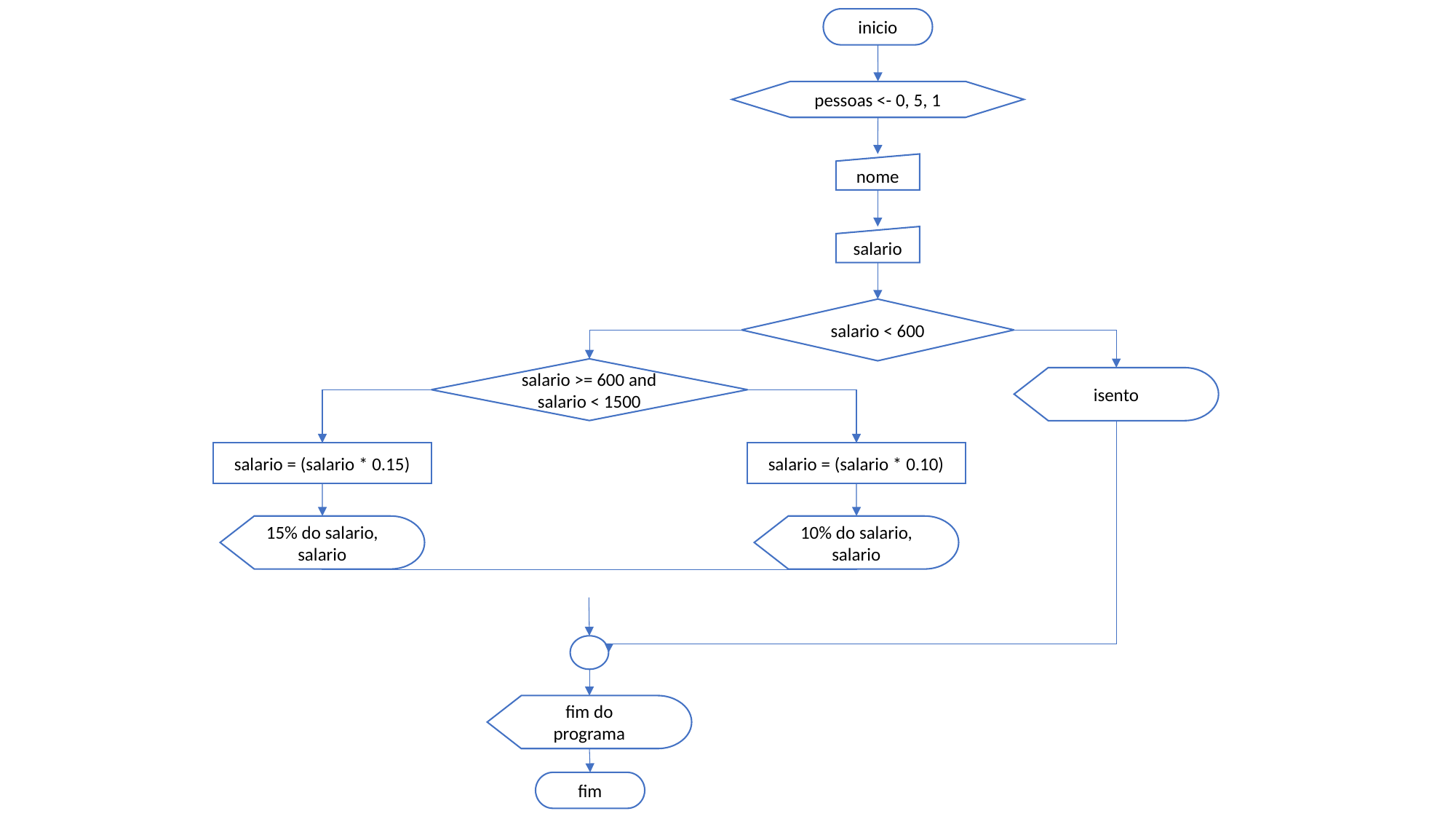

inicio
pessoas <- 0, 5, 1
nome
salario
salario < 600
salario >= 600 and salario < 1500
isento
salario = (salario * 0.15)
salario = (salario * 0.10)
15% do salario, salario
10% do salario, salario

fim do programa
fim